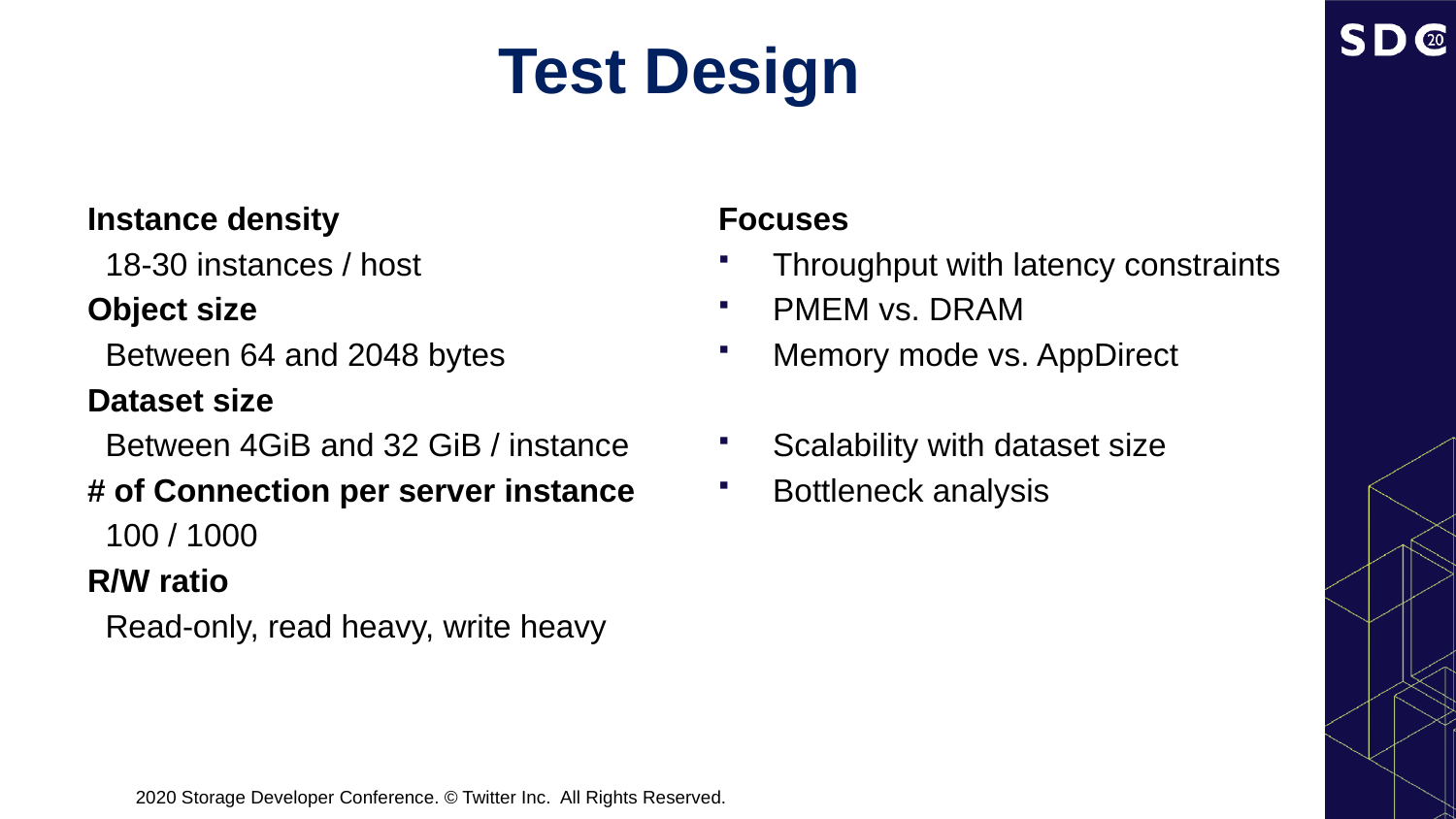

# Test Design
Instance density
  18-30 instances / host
Object size
  Between 64 and 2048 bytes
Dataset size
  Between 4GiB and 32 GiB / instance
# of Connection per server instance
  100 / 1000
R/W ratio
  Read-only, read heavy, write heavy
Focuses
Throughput with latency constraints
PMEM vs. DRAM
Memory mode vs. AppDirect

Scalability with dataset size
Bottleneck analysis